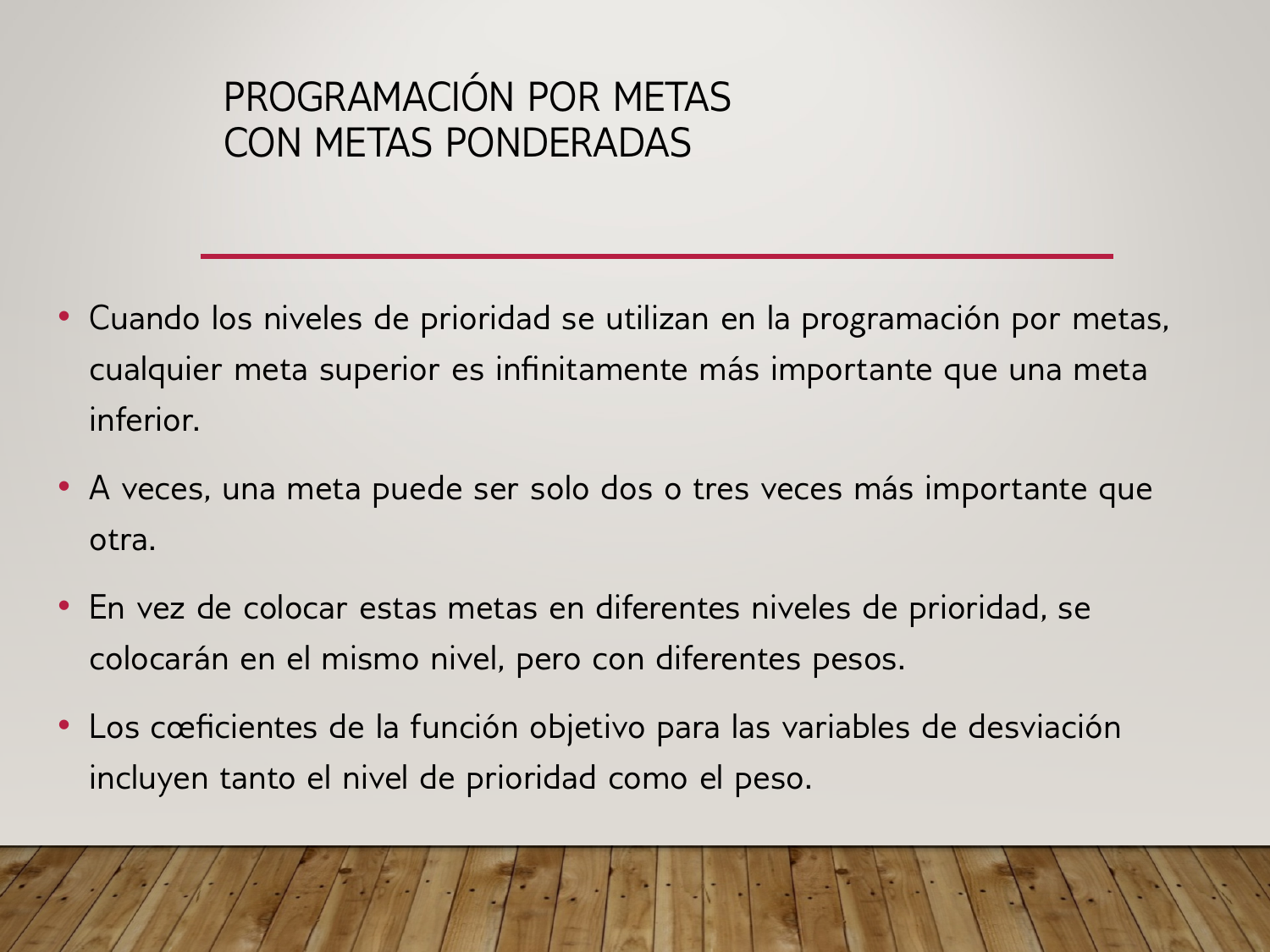

# Programación por metas con metas ponderadas
Cuando los niveles de prioridad se utilizan en la programación por metas, cualquier meta superior es infinitamente más importante que una meta inferior.
A veces, una meta puede ser solo dos o tres veces más importante que otra.
En vez de colocar estas metas en diferentes niveles de prioridad, se colocarán en el mismo nivel, pero con diferentes pesos.
Los coeficientes de la función objetivo para las variables de desviación incluyen tanto el nivel de prioridad como el peso.